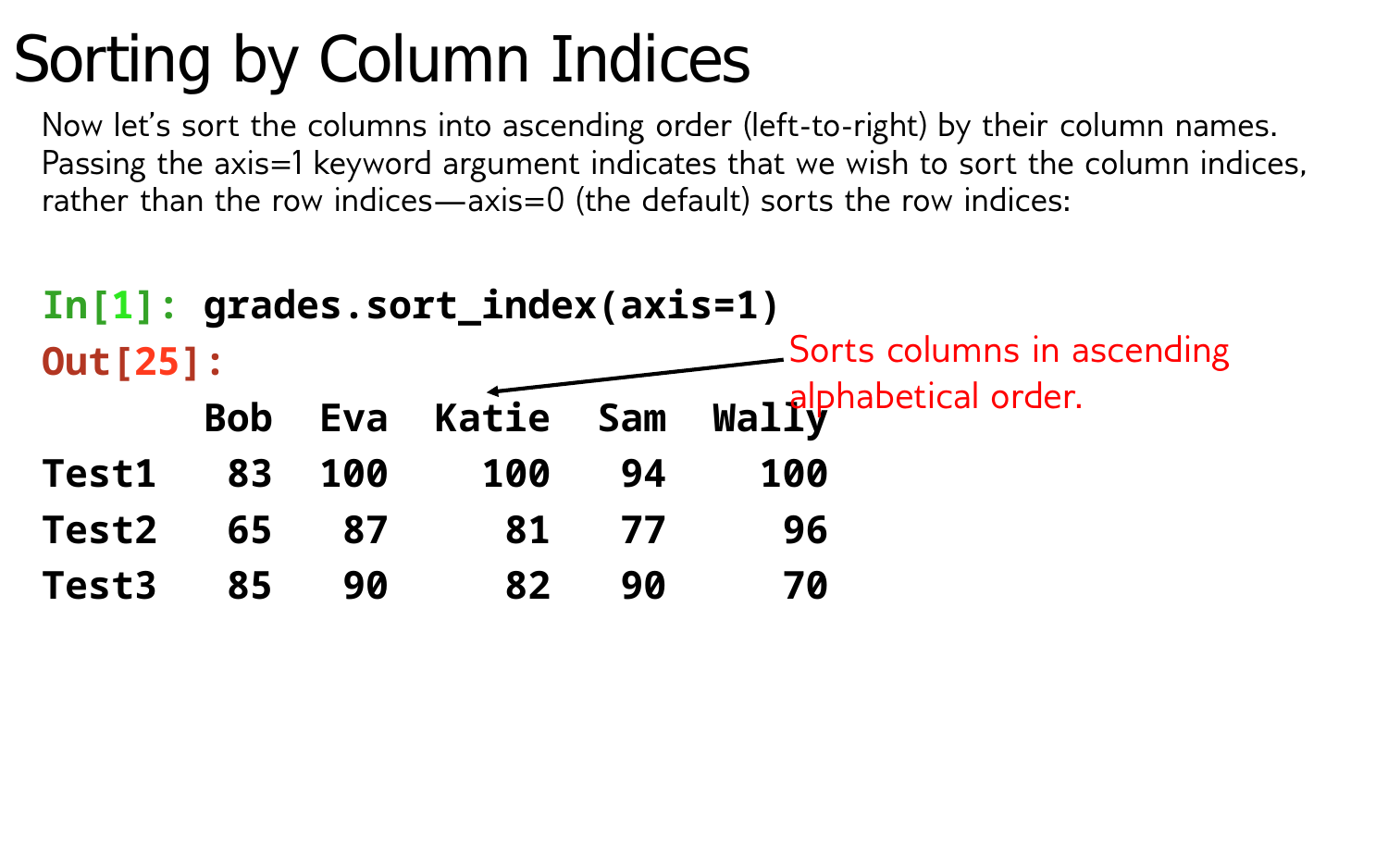

# Sorting by Column Indices
Now let’s sort the columns into ascending order (left-to-right) by their column names. Passing the axis=1 keyword argument indicates that we wish to sort the column indices, rather than the row indices—axis=0 (the default) sorts the row indices:

In[1]: grades.sort_index(axis=1)
Out[25]:
       Bob  Eva  Katie  Sam  Wally
Test1   83  100    100   94    100
Test2   65   87     81   77     96
Test3   85   90     82   90     70

Sorts columns in ascending
alphabetical order.